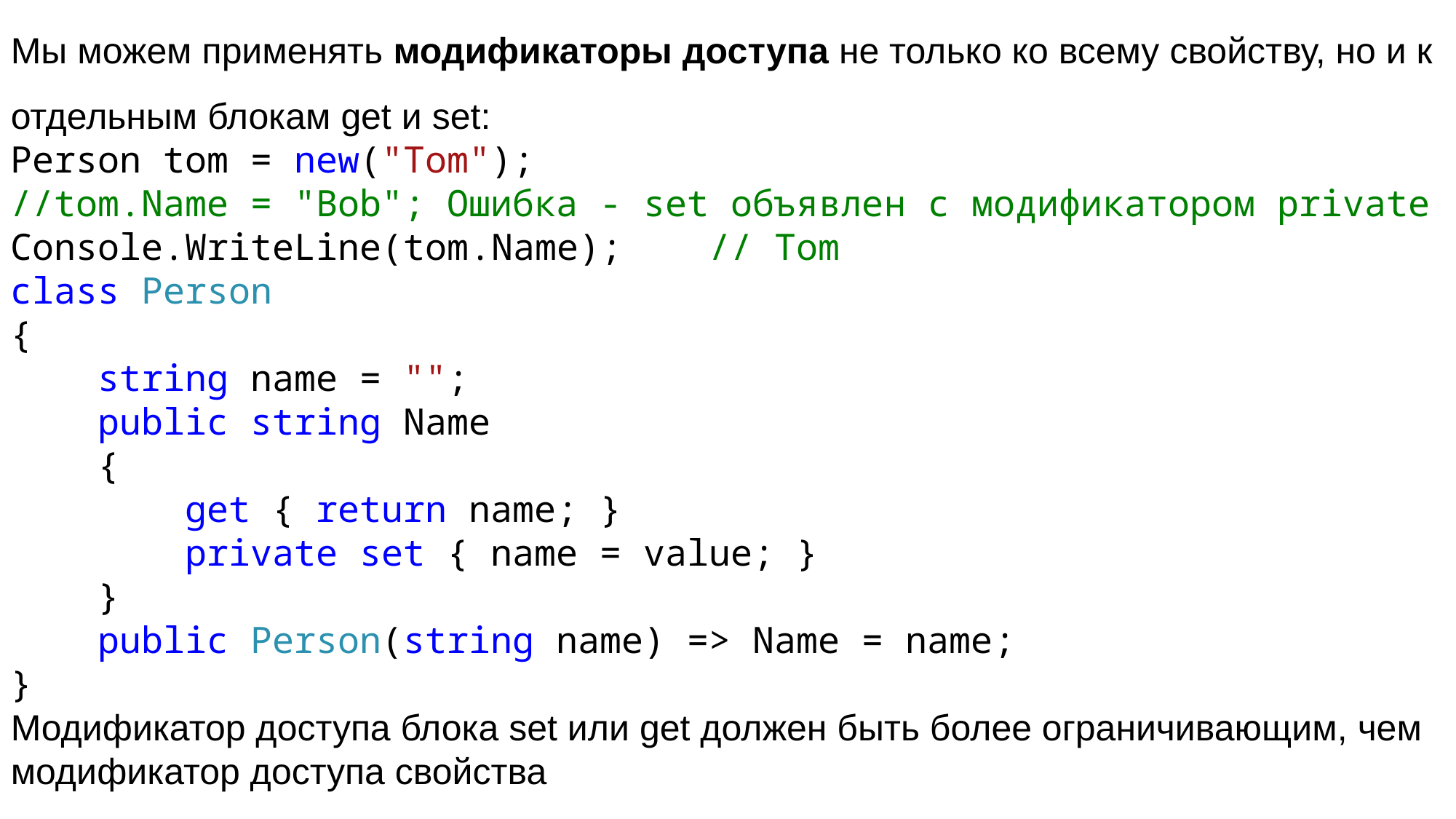

Мы можем применять модификаторы доступа не только ко всему свойству, но и к отдельным блокам get и set:
Person tom = new("Tom");
//tom.Name = "Bob"; Ошибка - set объявлен с модификатором private
Console.WriteLine(tom.Name);    // Tom
class Person
{
    string name = "";
    public string Name
    {
        get { return name; }
        private set { name = value; }
    }
    public Person(string name) => Name = name;
}
Модификатор доступа блока set или get должен быть более ограничивающим, чем модификатор доступа свойства